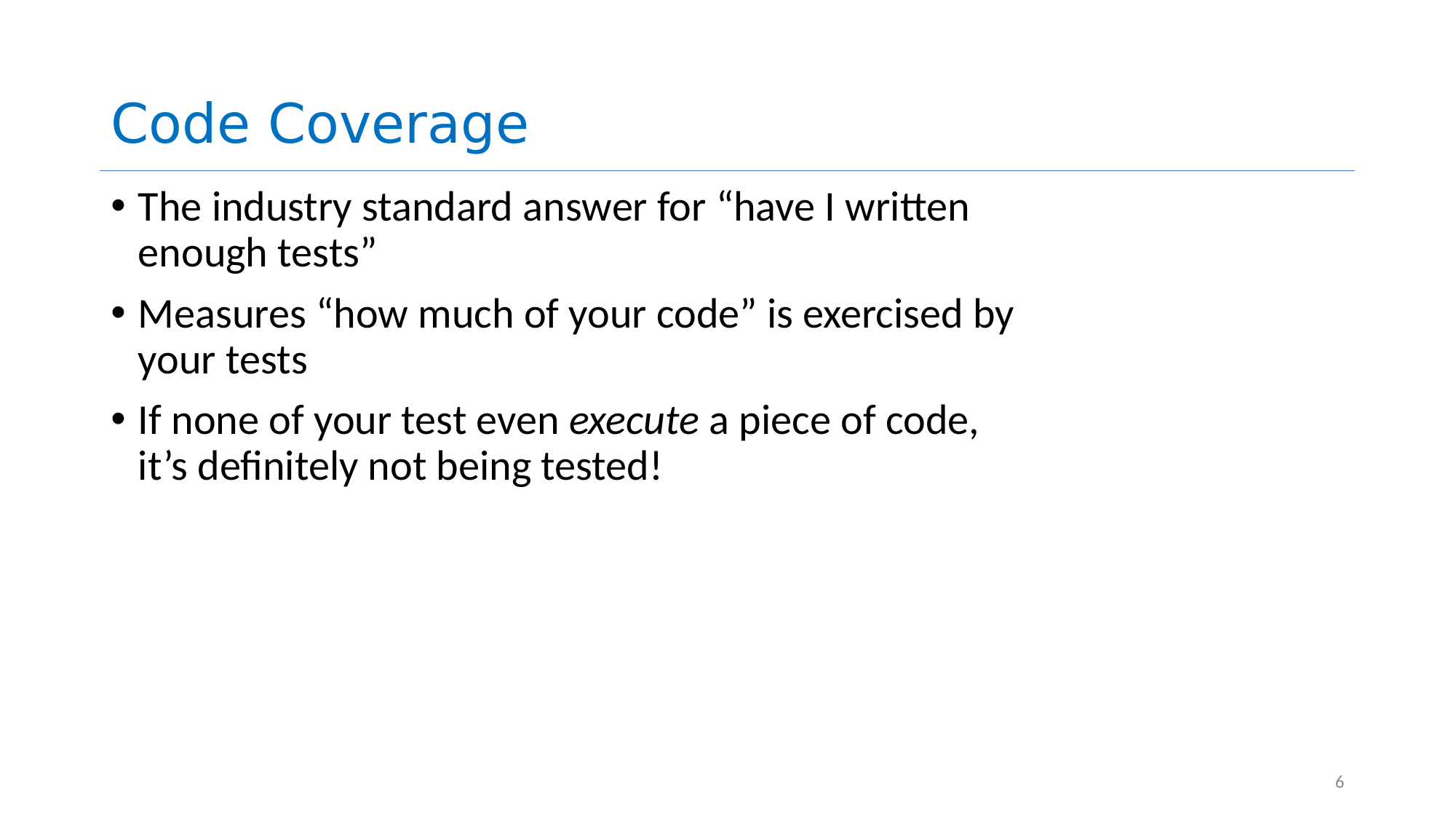

# Code Coverage
The industry standard answer for “have I written enough tests”
Measures “how much of your code” is exercised by your tests
If none of your test even execute a piece of code, it’s definitely not being tested!

6